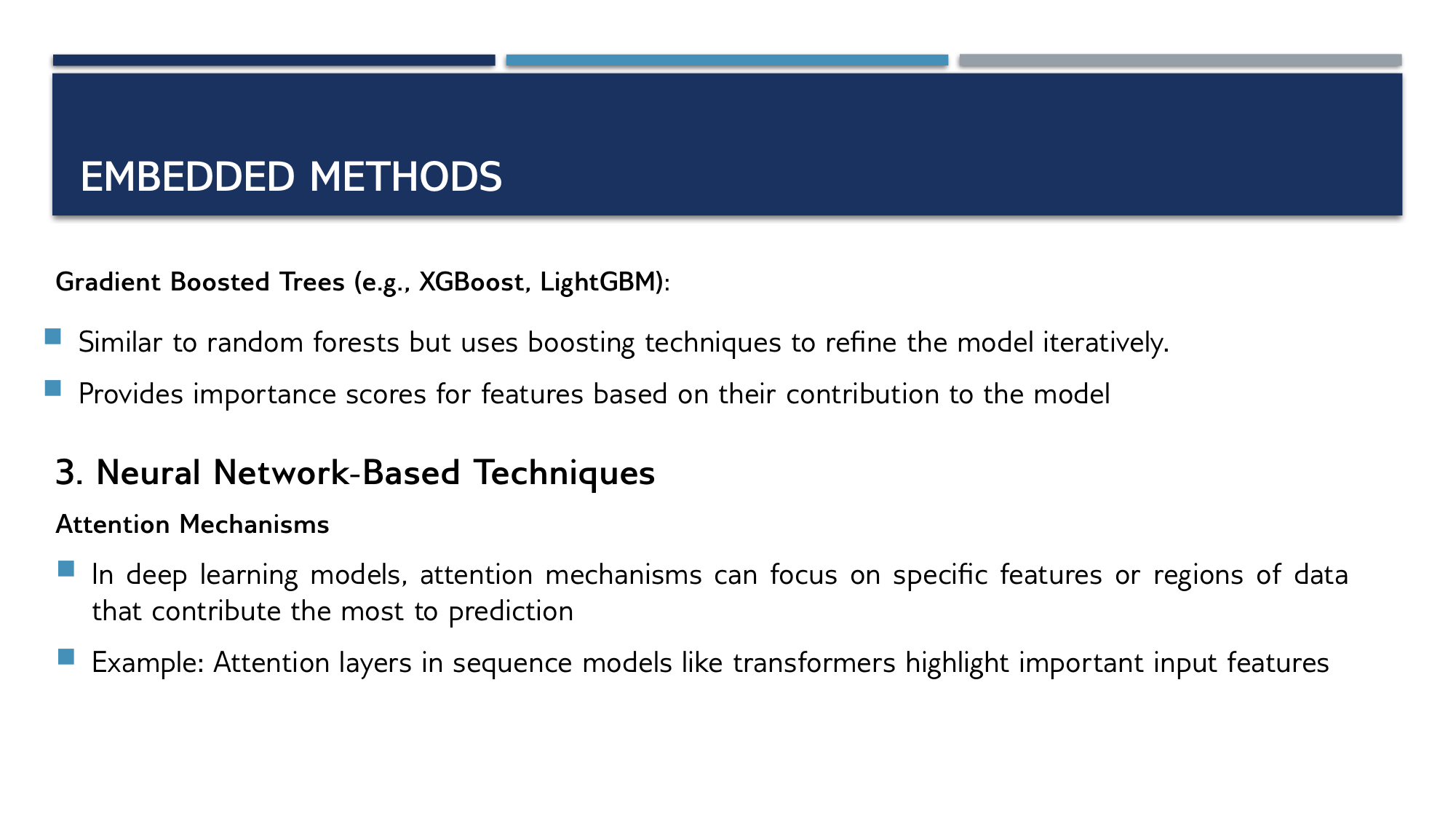

# embedded methods

3. Neural Network-Based Techniques
Attention Mechanisms
In deep learning models, attention mechanisms can focus on specific features or regions of data that contribute the most to prediction
Example: Attention layers in sequence models like transformers highlight important input features

Gradient Boosted Trees (e.g., XGBoost, LightGBM):

Similar to random forests but uses boosting techniques to refine the model iteratively.
Provides importance scores for features based on their contribution to the model